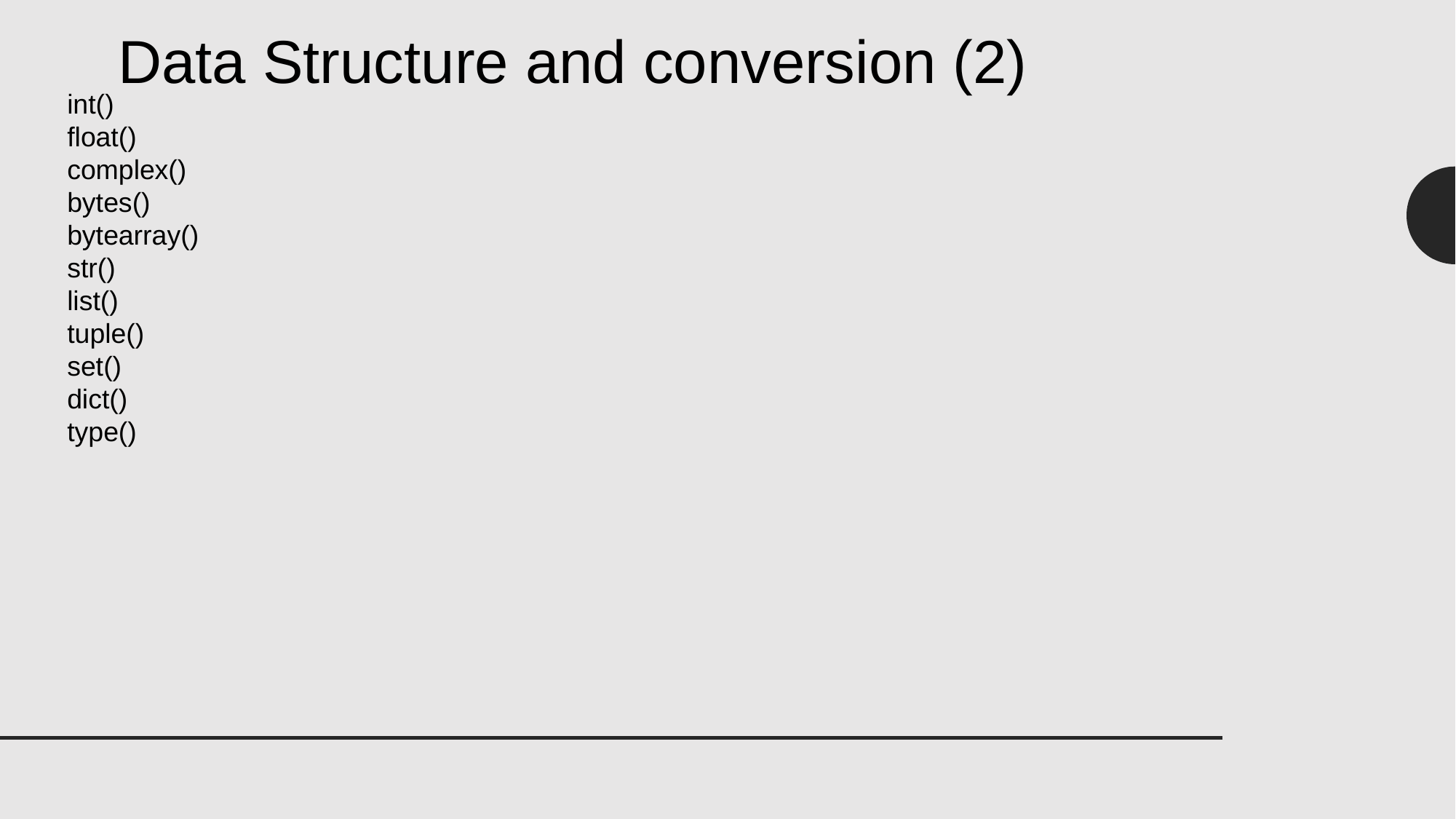

Data Structure and conversion (2)
int()
float()
complex()
bytes()
bytearray()
str()
list()
tuple()
set()
dict()
type()